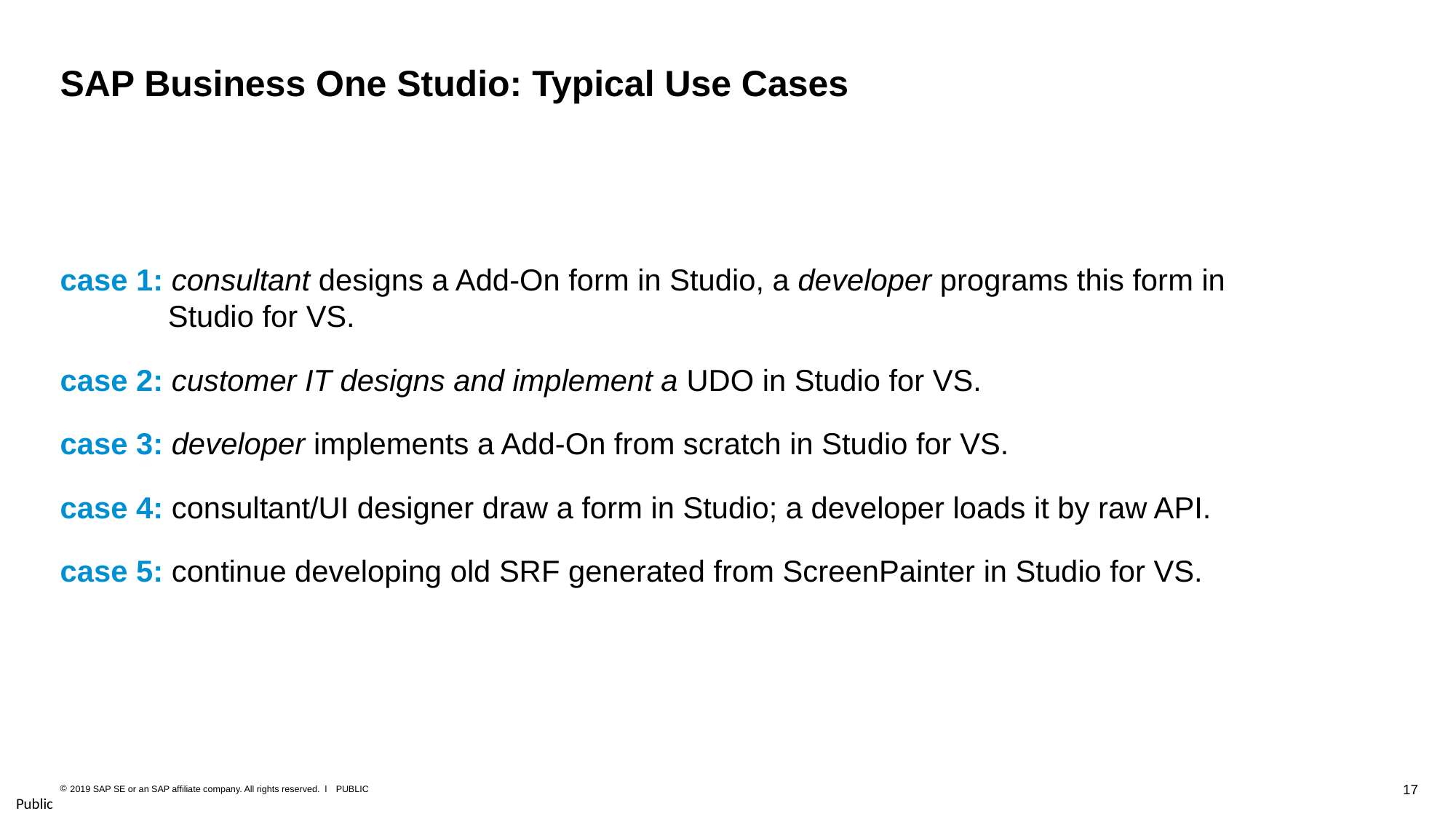

# SAP Business One Studio: Typical Use Cases
case 1: consultant designs a Add-On form in Studio, a developer programs this form in Studio for VS.
case 2: customer IT designs and implement a UDO in Studio for VS.
case 3: developer implements a Add-On from scratch in Studio for VS.
case 4: consultant/UI designer draw a form in Studio; a developer loads it by raw API.
case 5: continue developing old SRF generated from ScreenPainter in Studio for VS.